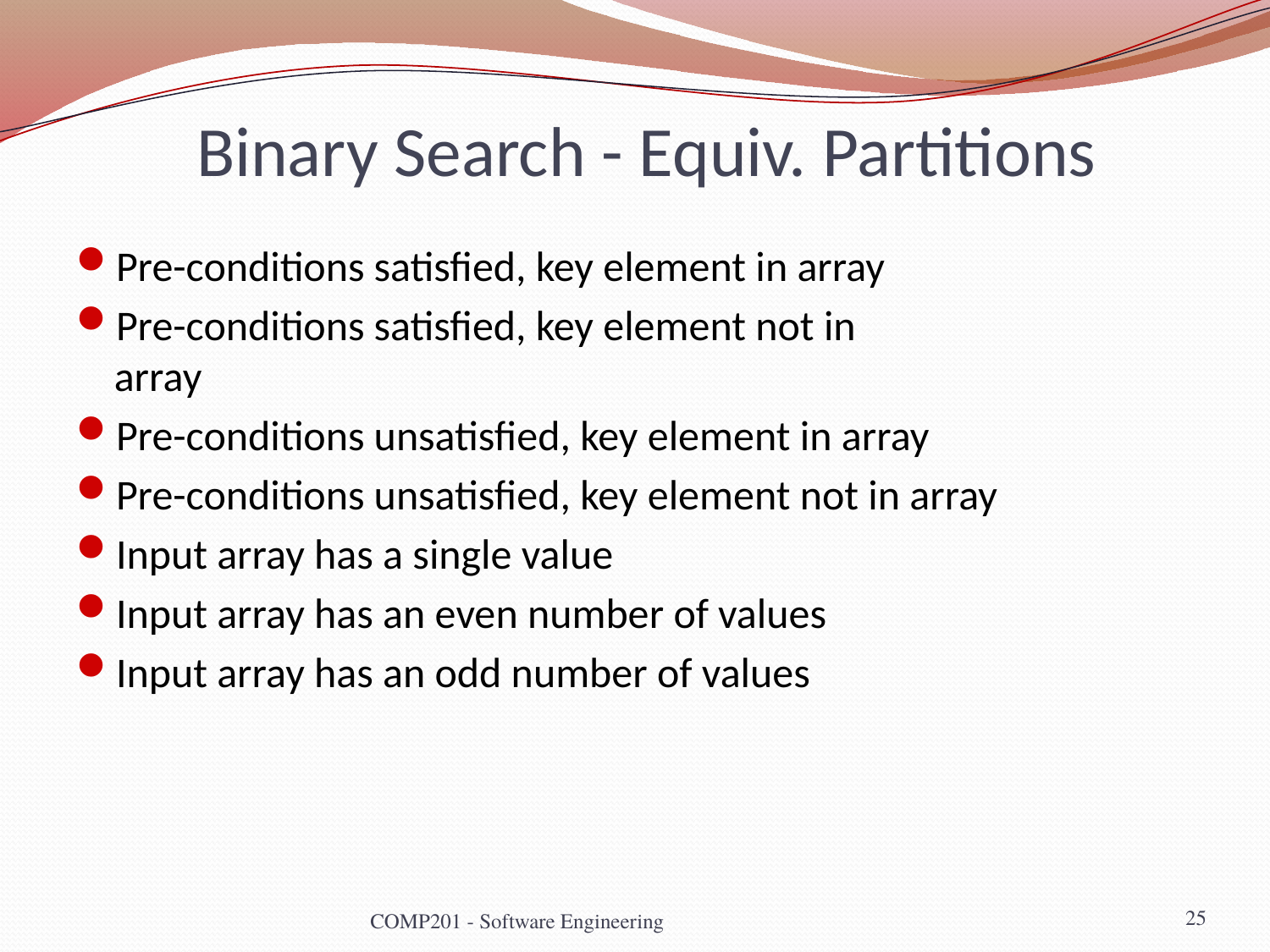

# Binary Search - Equiv. Partitions
Pre-conditions satisfied, key element in array
Pre-conditions satisfied, key element not in
array
Pre-conditions unsatisfied, key element in array
Pre-conditions unsatisfied, key element not in array
Input array has a single value
Input array has an even number of values
Input array has an odd number of values
COMP201 - Software Engineering
25